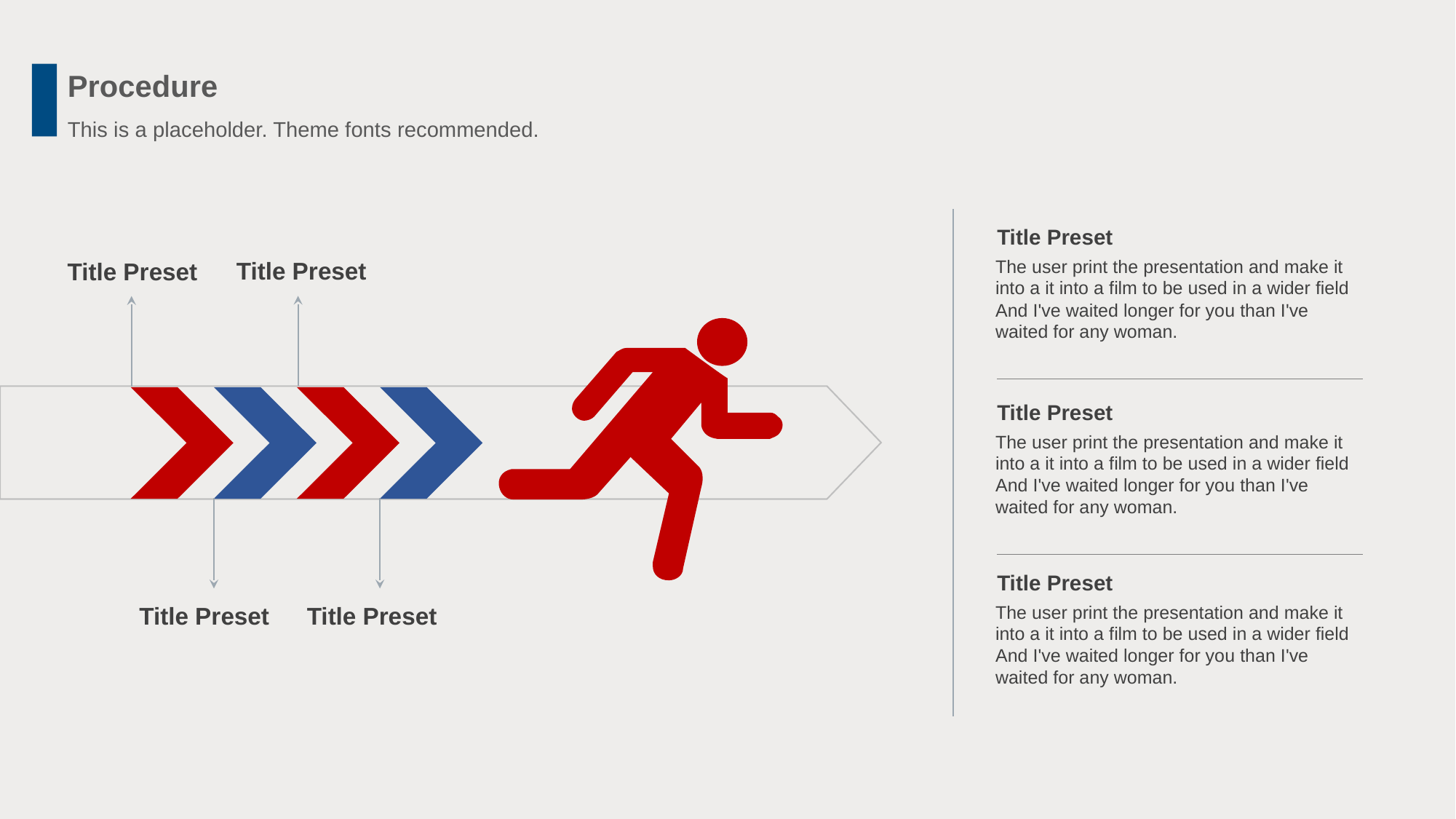

Procedure

This is a placeholder. Theme fonts recommended.
Title Preset
The user print the presentation and make it into a it into a film to be used in a wider field And I've waited longer for you than I've waited for any woman.
Title Preset
Title Preset

Title Preset
The user print the presentation and make it into a it into a film to be used in a wider field And I've waited longer for you than I've waited for any woman.
Title Preset
Title Preset
Title Preset
The user print the presentation and make it into a it into a film to be used in a wider field And I've waited longer for you than I've waited for any woman.